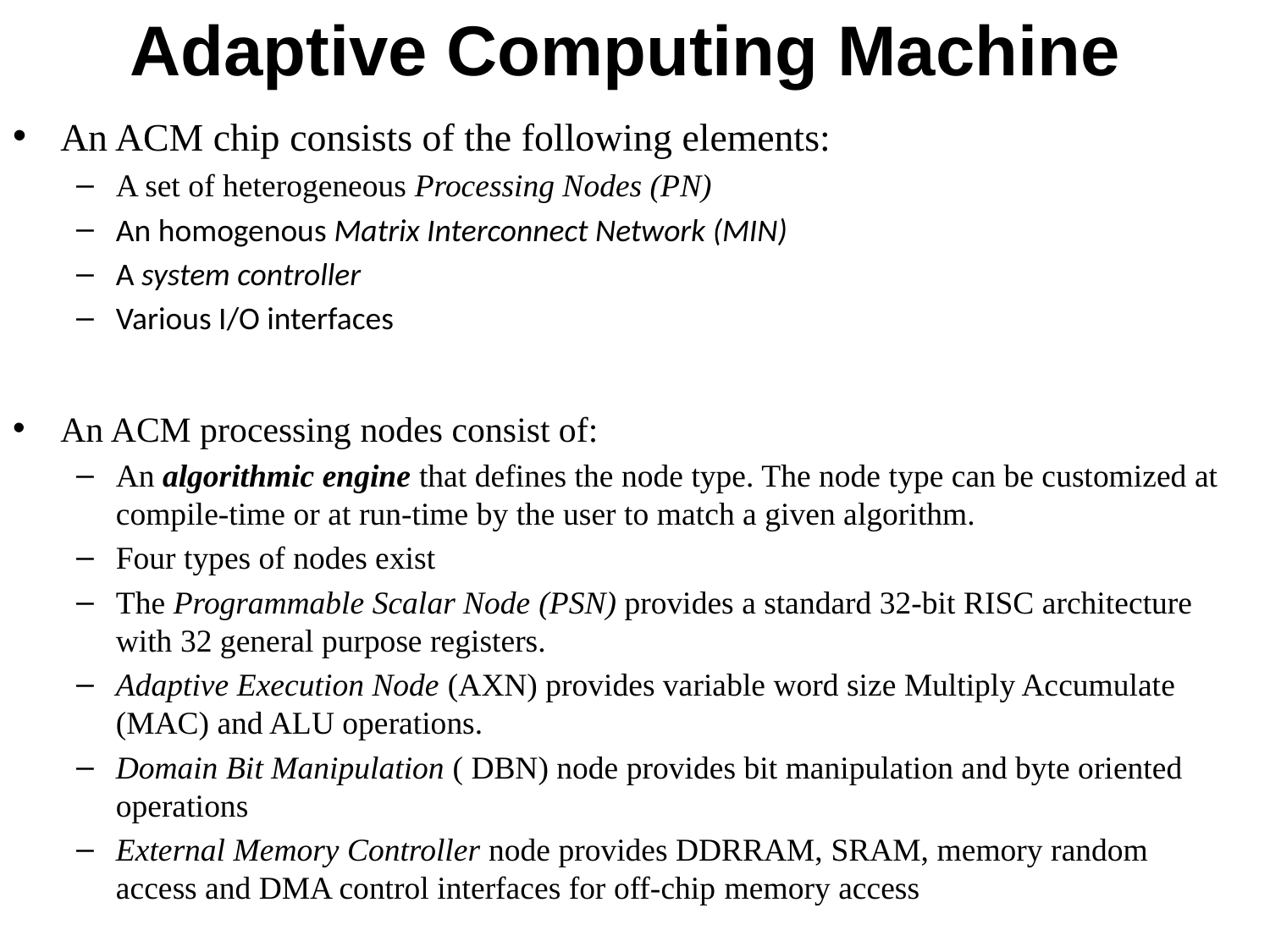

# Adaptive Computing Machine
An ACM chip consists of the following elements:
A set of heterogeneous Processing Nodes (PN)
An homogenous Matrix Interconnect Network (MIN)
A system controller
Various I/O interfaces

An ACM processing nodes consist of:
An algorithmic engine that defines the node type. The node type can be customized at compile-time or at run-time by the user to match a given algorithm.
Four types of nodes exist
The Programmable Scalar Node (PSN) provides a standard 32-bit RISC architecture with 32 general purpose registers.
Adaptive Execution Node (AXN) provides variable word size Multiply Accumulate (MAC) and ALU operations.
Domain Bit Manipulation ( DBN) node provides bit manipulation and byte oriented operations
External Memory Controller node provides DDRRAM, SRAM, memory random access and DMA control interfaces for off-chip memory access